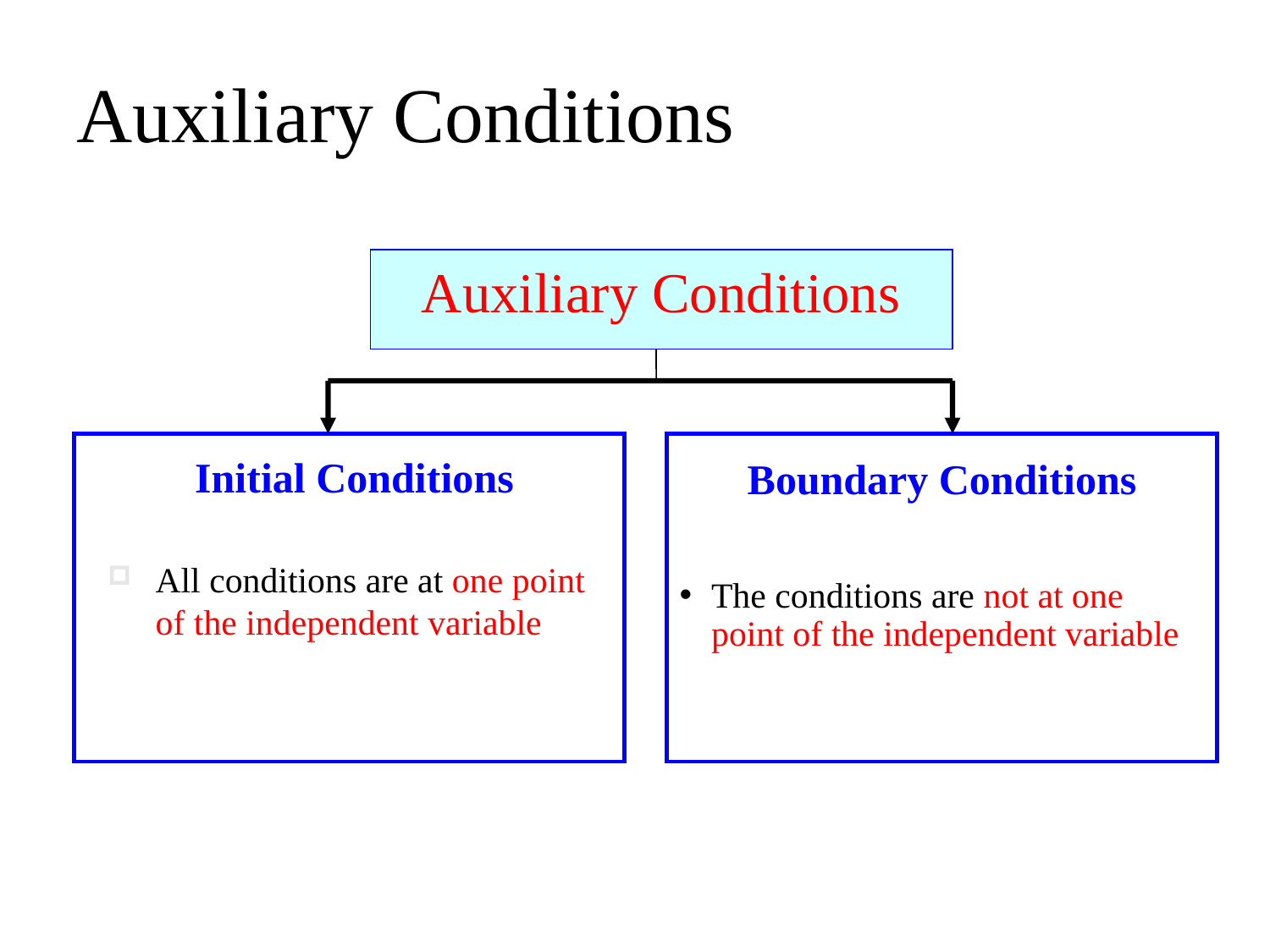

# Auxiliary Conditions
Auxiliary Conditions

Initial Conditions

All conditions are at one point of the independent variable

Boundary Conditions

The conditions are not at one point of the independent variable